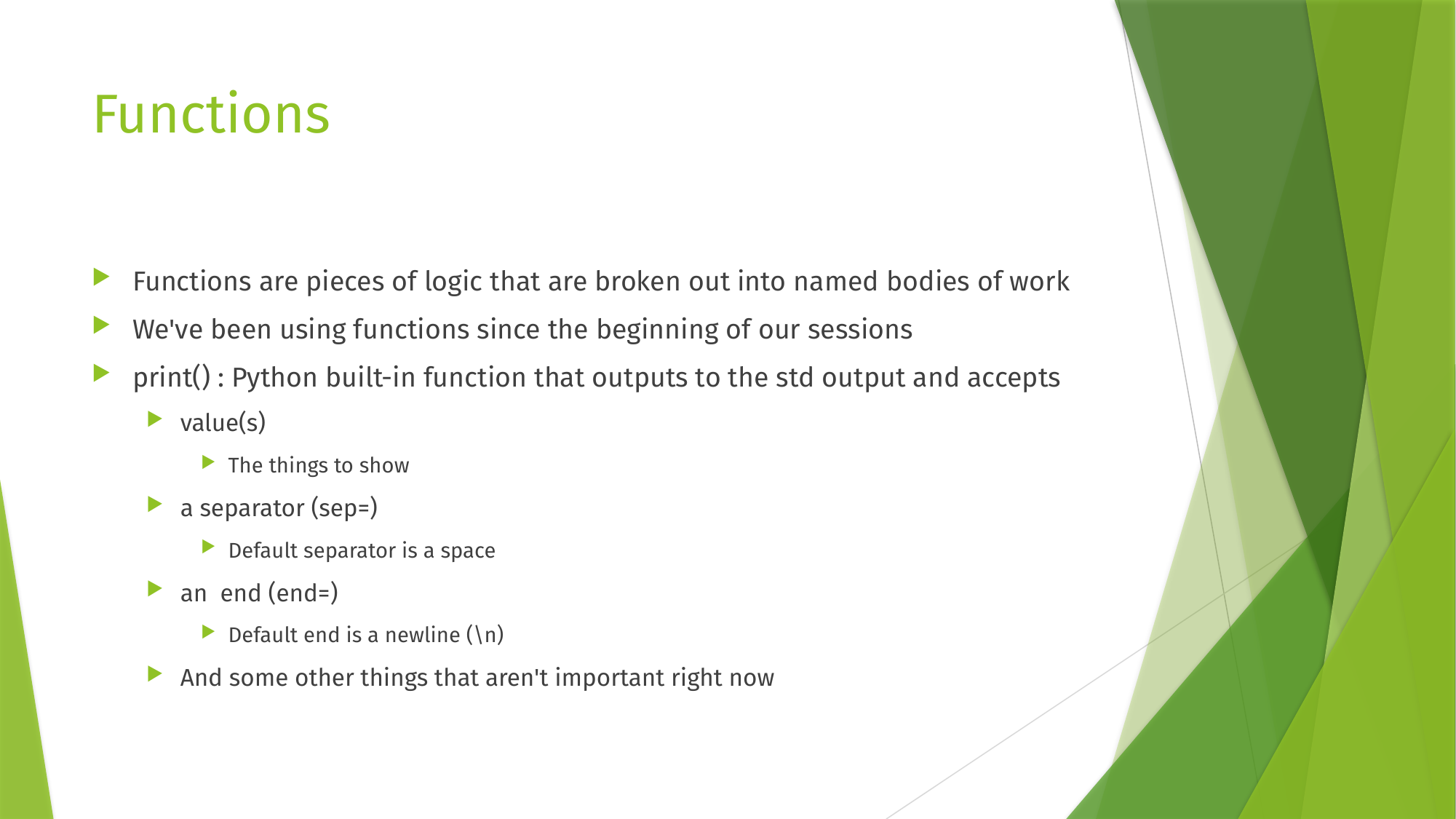

# Functions
Functions are pieces of logic that are broken out into named bodies of work
We've been using functions since the beginning of our sessions
print() : Python built-in function that outputs to the std output and accepts
value(s)
The things to show
a separator (sep=)
Default separator is a space
an  end (end=)
Default end is a newline (\n)
And some other things that aren't important right now